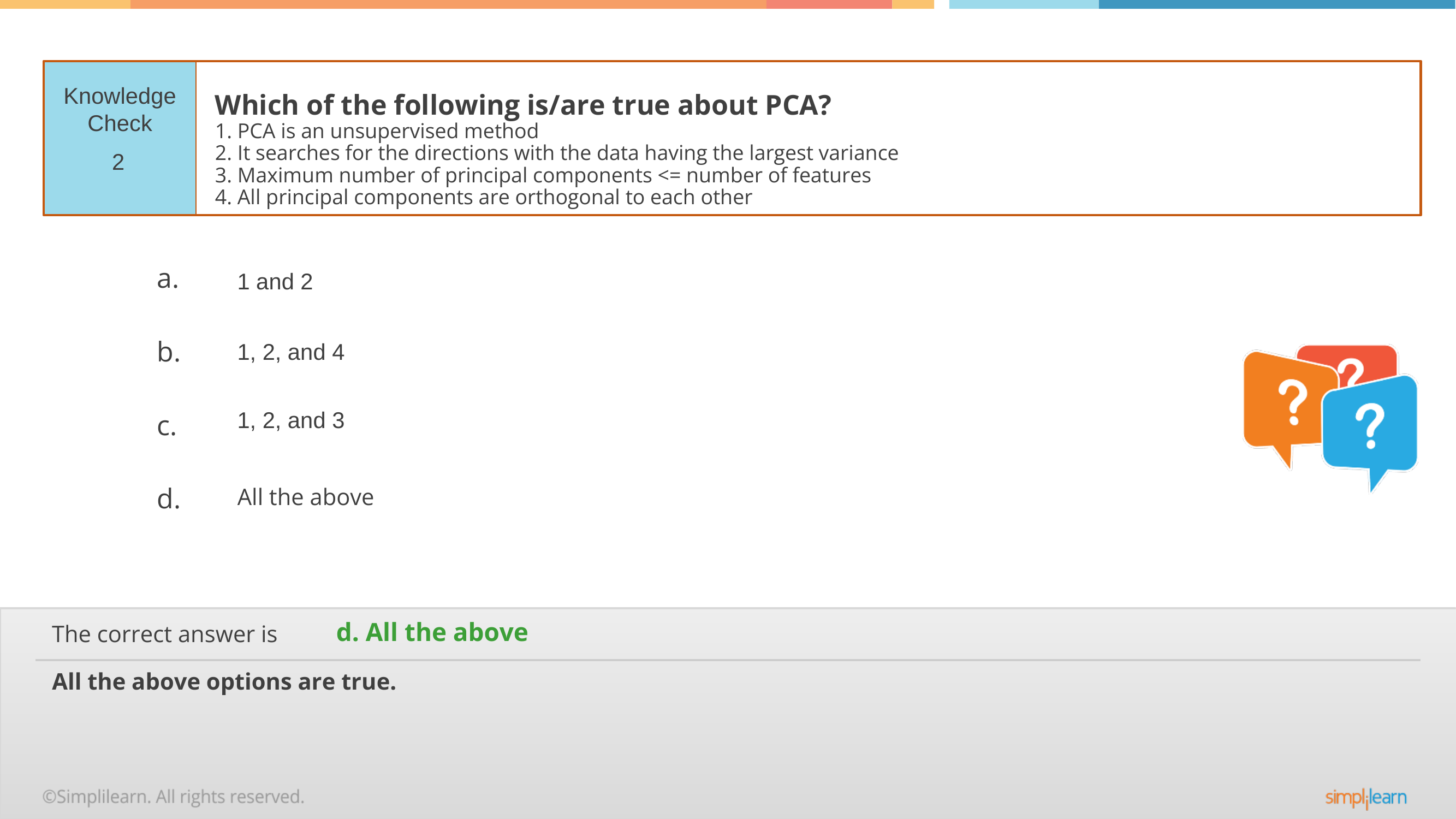

Which of the following is/are true about PCA?
1. PCA is an unsupervised method
2. It searches for the directions with the data having the largest variance
3. Maximum number of principal components <= number of features
4. All principal components are orthogonal to each other

2
1 and 2
1, 2, and 4
1, 2, and 3
All the above
d. All the above
All the above options are true.